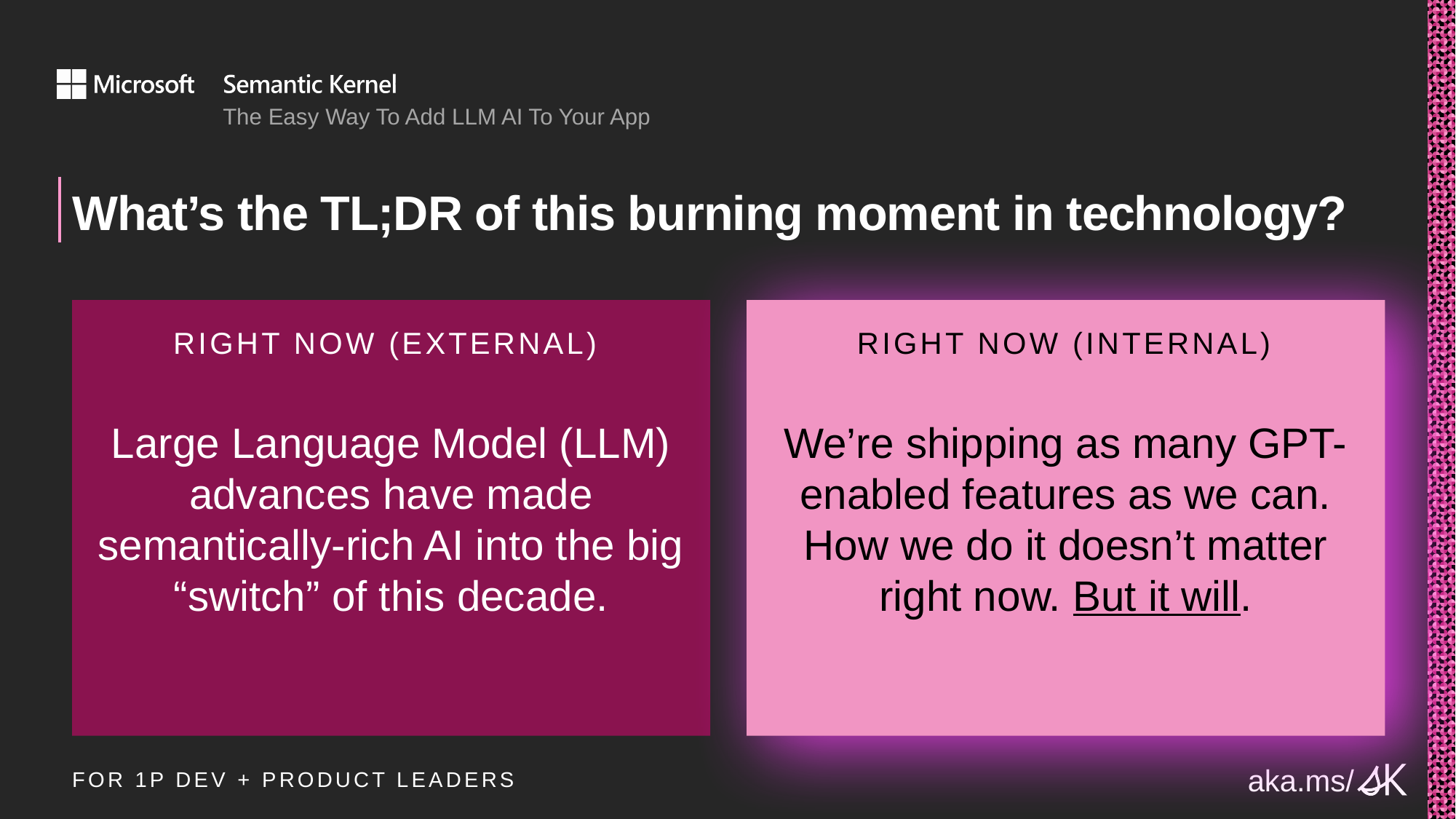

# What’s the TL;DR of this burning moment in technology?
Large Language Model (LLM) advances have made semantically-rich AI into the big “switch” of this decade.
We’re shipping as many GPT-enabled features as we can. How we do it doesn’t matter right now. But it will.
RIGHT NOW (EXTERNAL)
RIGHT NOW (INTERNAL)
FOR 1P DEV + PRODUCT LEADERS